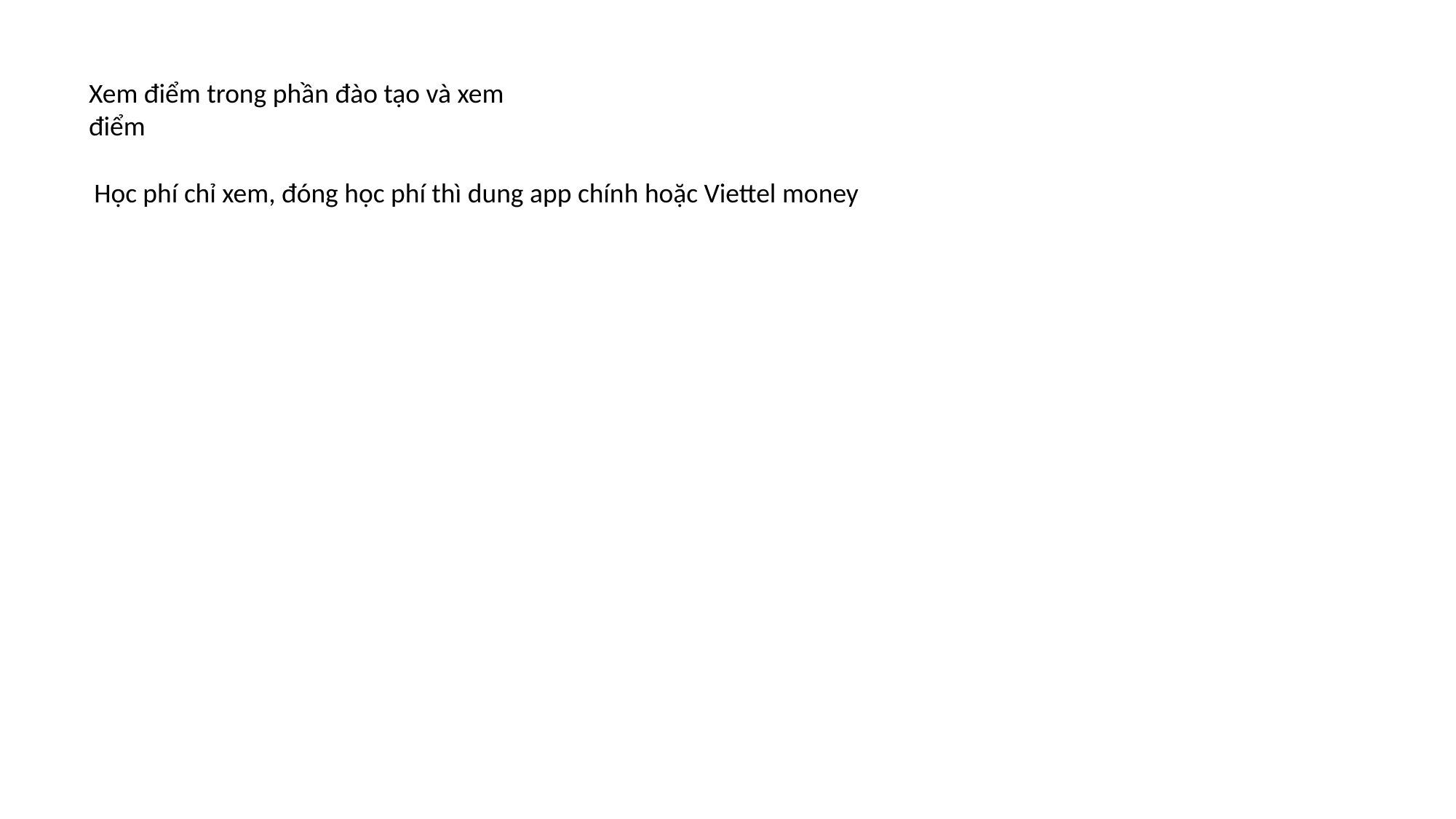

Xem điểm trong phần đào tạo và xem điểm
Học phí chỉ xem, đóng học phí thì dung app chính hoặc Viettel money